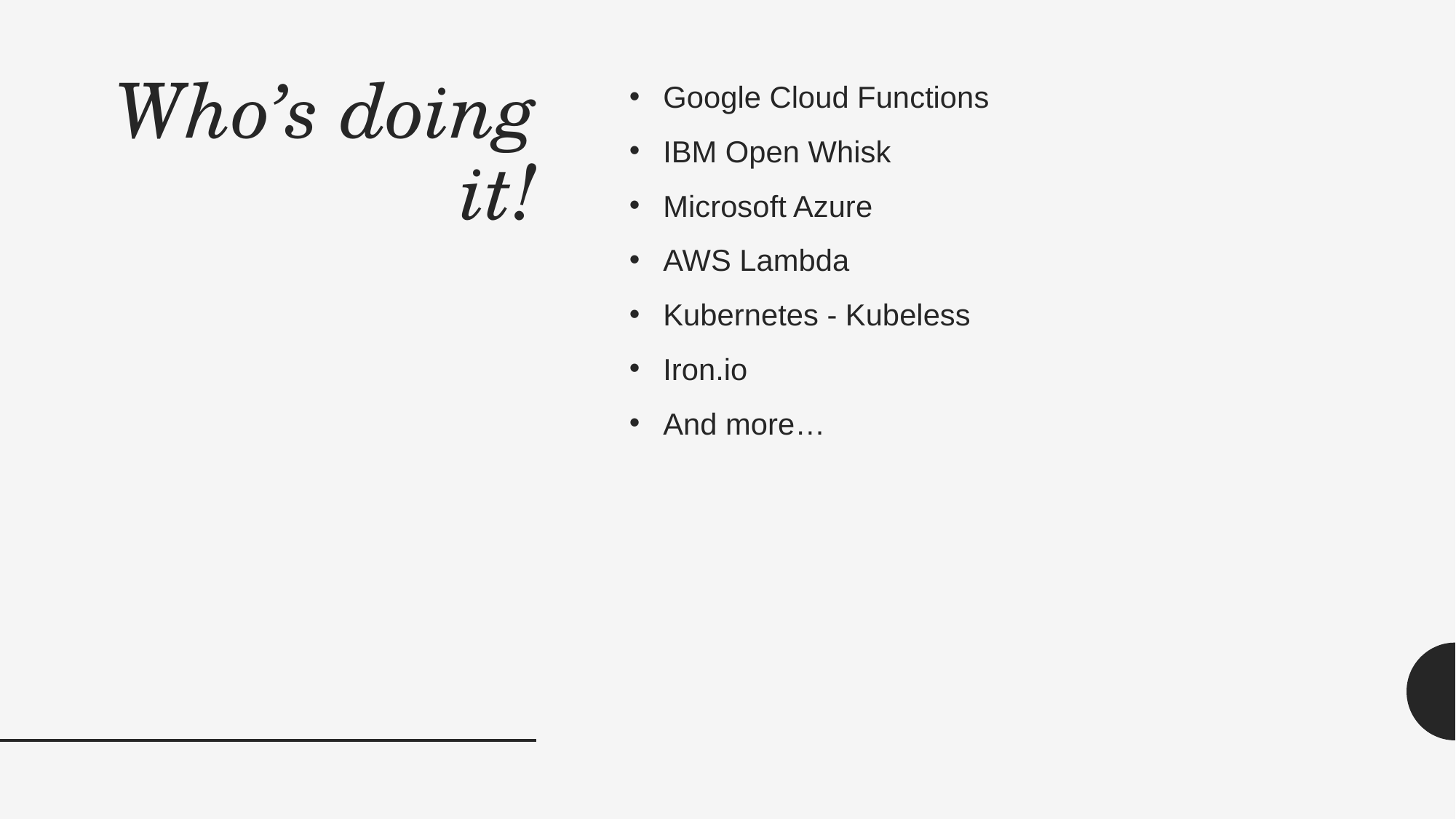

# Who’s doing it!
Google Cloud Functions
IBM Open Whisk
Microsoft Azure
AWS Lambda
Kubernetes - Kubeless
Iron.io
And more…